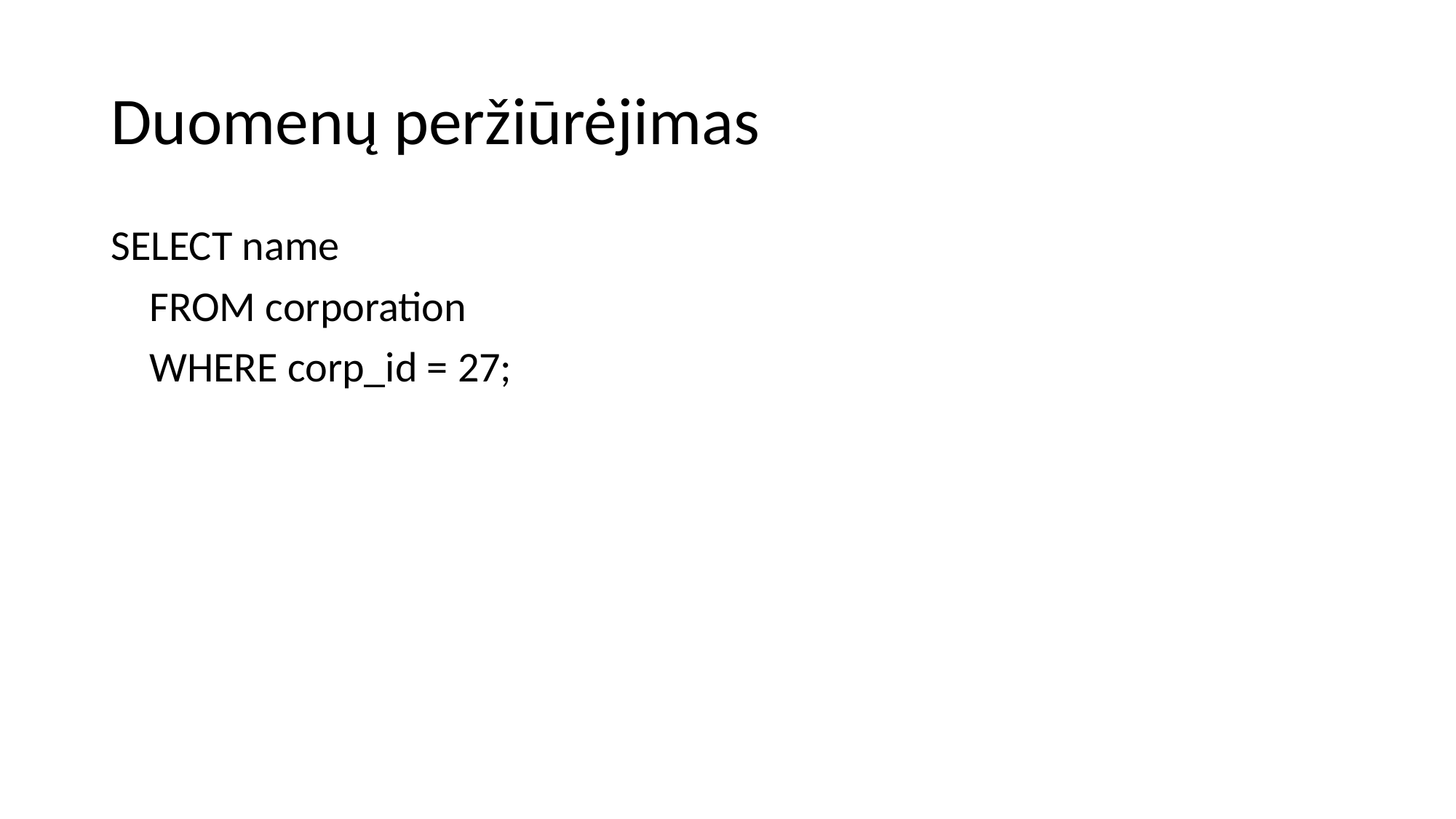

# Duomenų peržiūrėjimas
SELECT name
    FROM corporation
    WHERE corp_id = 27;